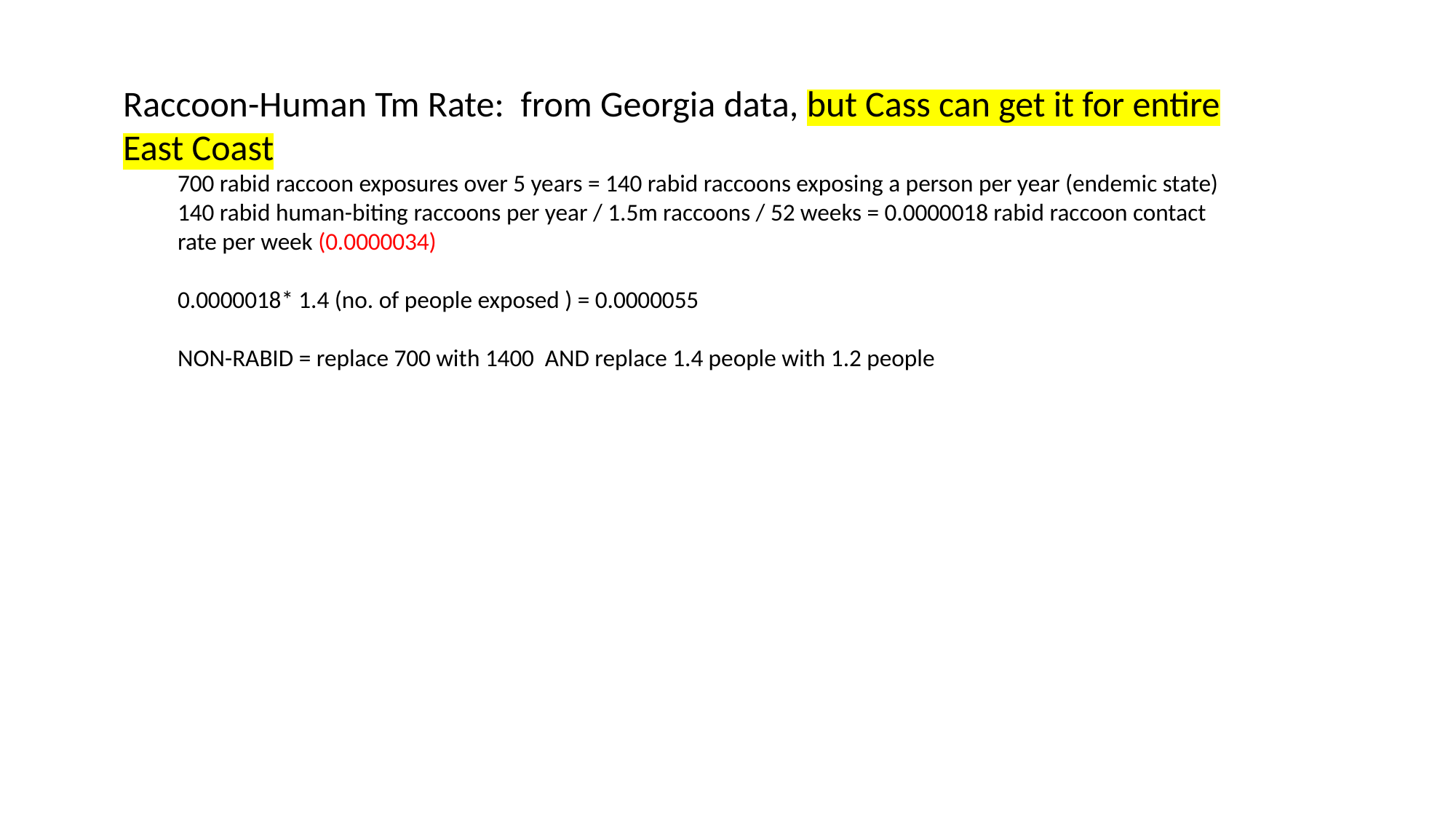

Raccoon-Human Tm Rate:  from Georgia data, but Cass can get it for entire East Coast
700 rabid raccoon exposures over 5 years = 140 rabid raccoons exposing a person per year (endemic state)
140 rabid human-biting raccoons per year / 1.5m raccoons / 52 weeks = 0.0000018 rabid raccoon contact rate per week (0.0000034)

0.0000018* 1.4 (no. of people exposed ) = 0.0000055

NON-RABID = replace 700 with 1400  AND replace 1.4 people with 1.2 people